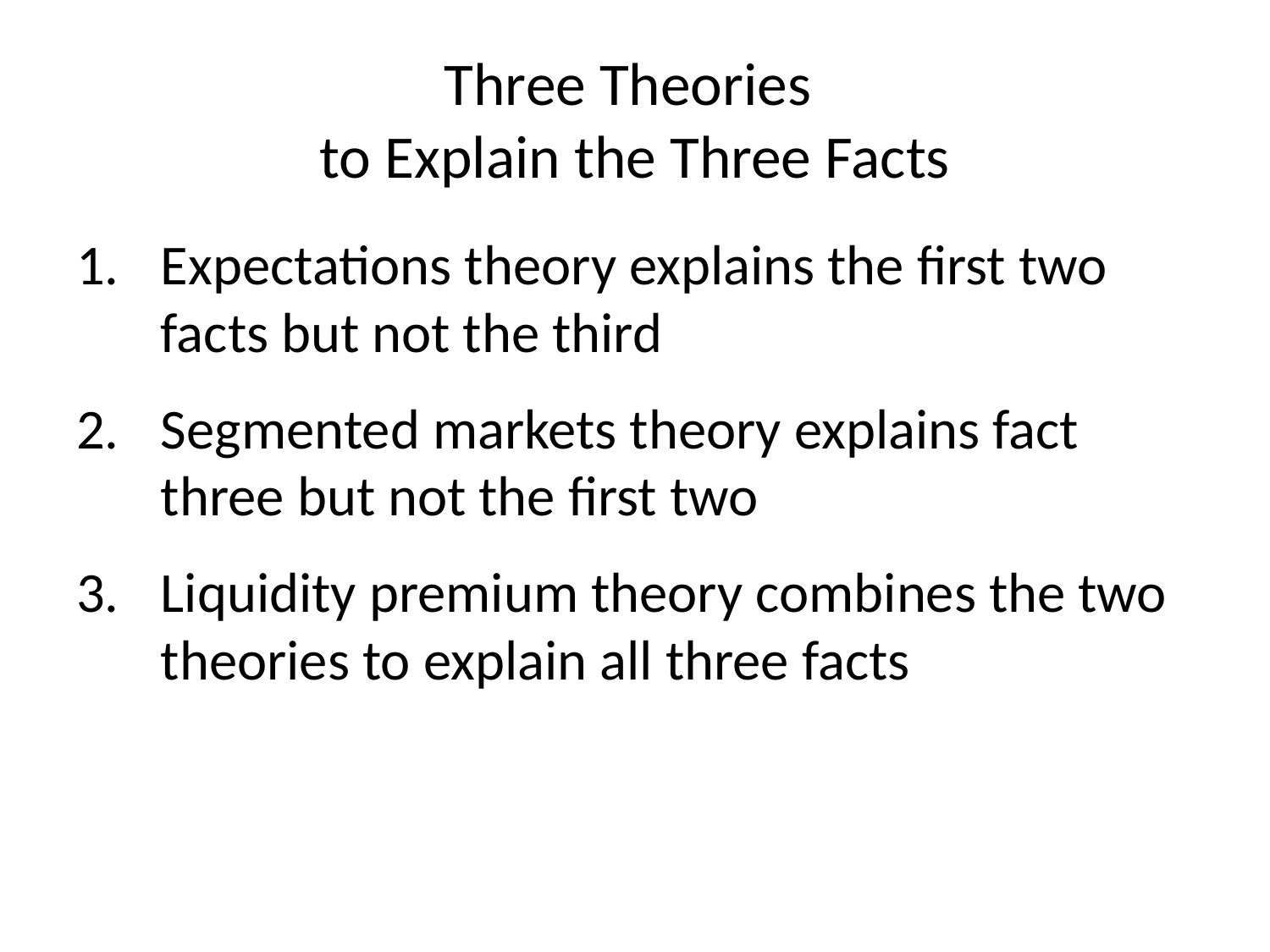

# Three Theories to Explain the Three Facts
Expectations theory explains the first two facts but not the third
Segmented markets theory explains fact three but not the first two
Liquidity premium theory combines the two theories to explain all three facts